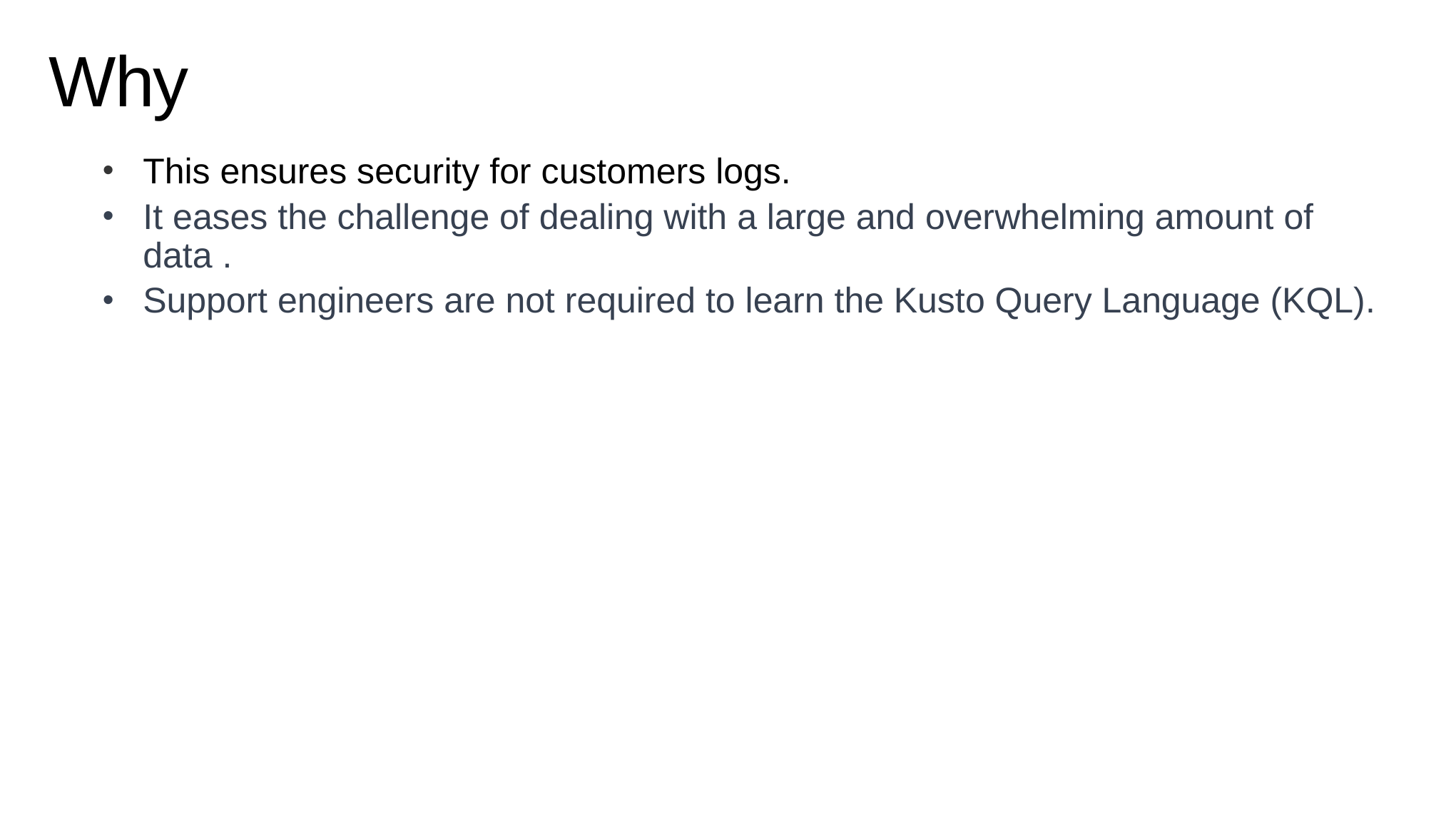

# Why
This ensures security for customers logs.
It eases the challenge of dealing with a large and overwhelming amount of data .
Support engineers are not required to learn the Kusto Query Language (KQL).